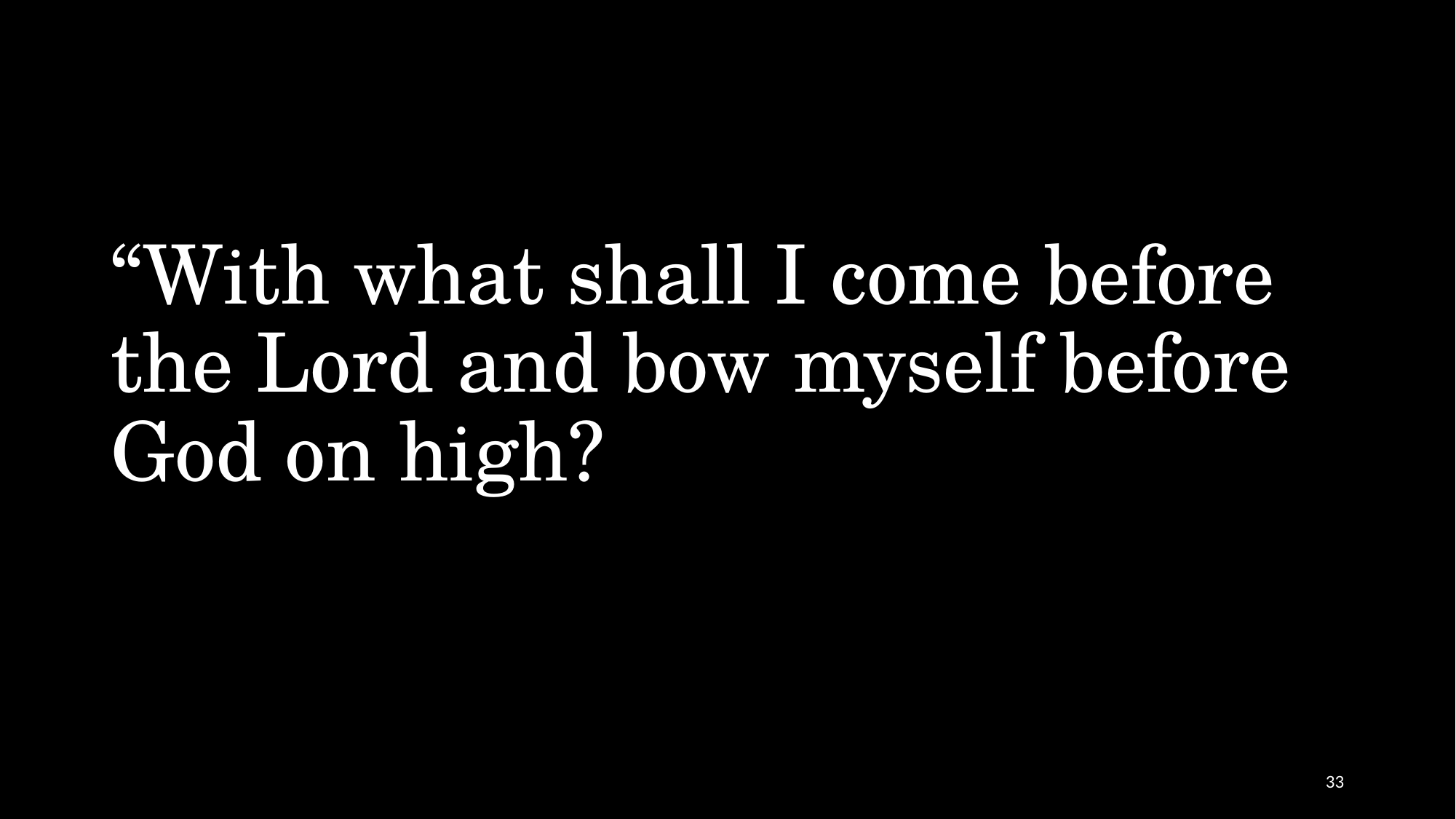

# “With what shall I come before the Lord and bow myself before God on high?
33